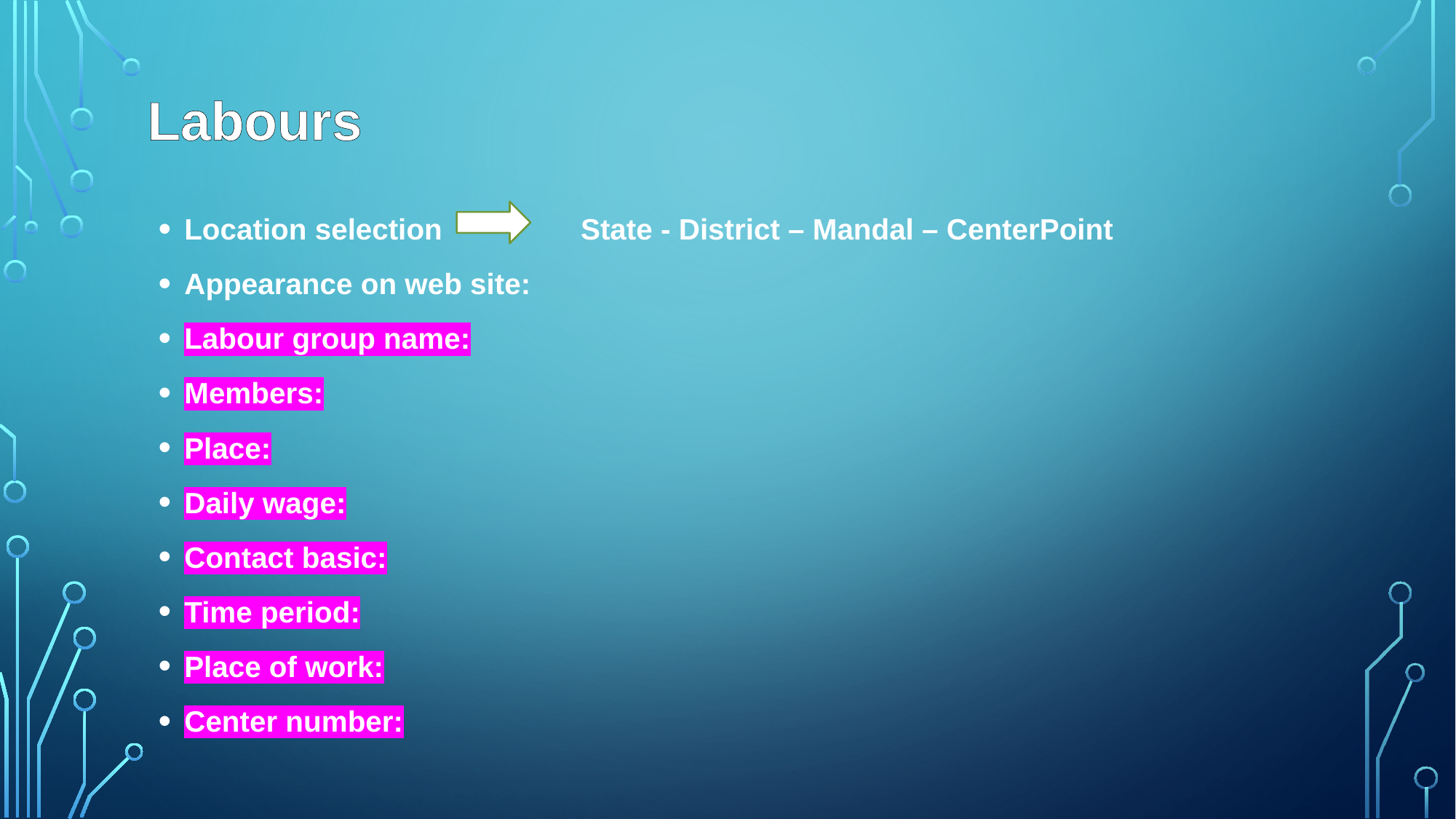

# Labours
Location selection                 State - District – Mandal – CenterPoint
Appearance on web site:
Labour group name:
Members:
Place:
Daily wage:
Contact basic:
Time period:
Place of work:
Center number: